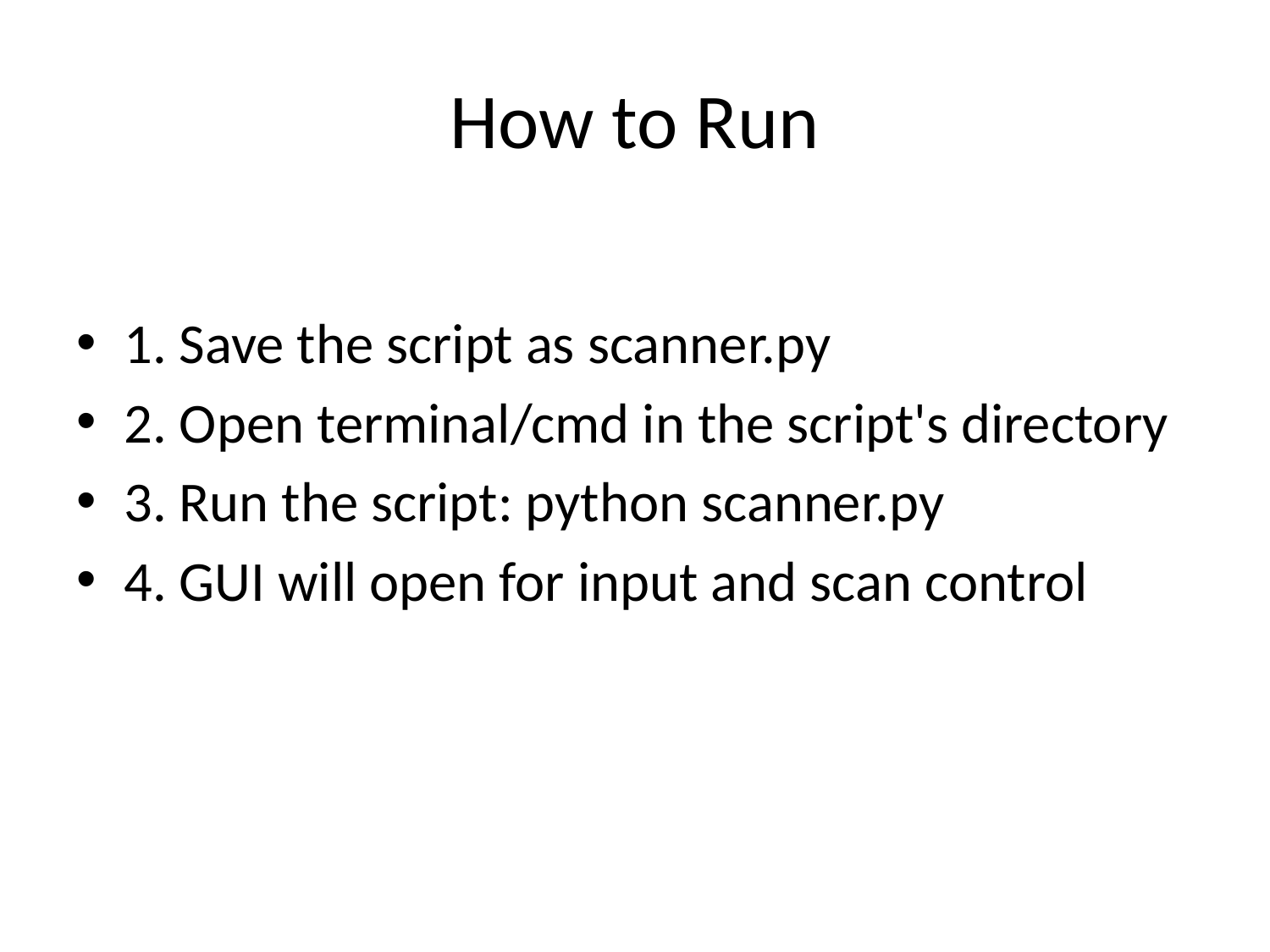

# How to Run

1. Save the script as scanner.py
2. Open terminal/cmd in the script's directory
3. Run the script: python scanner.py
4. GUI will open for input and scan control